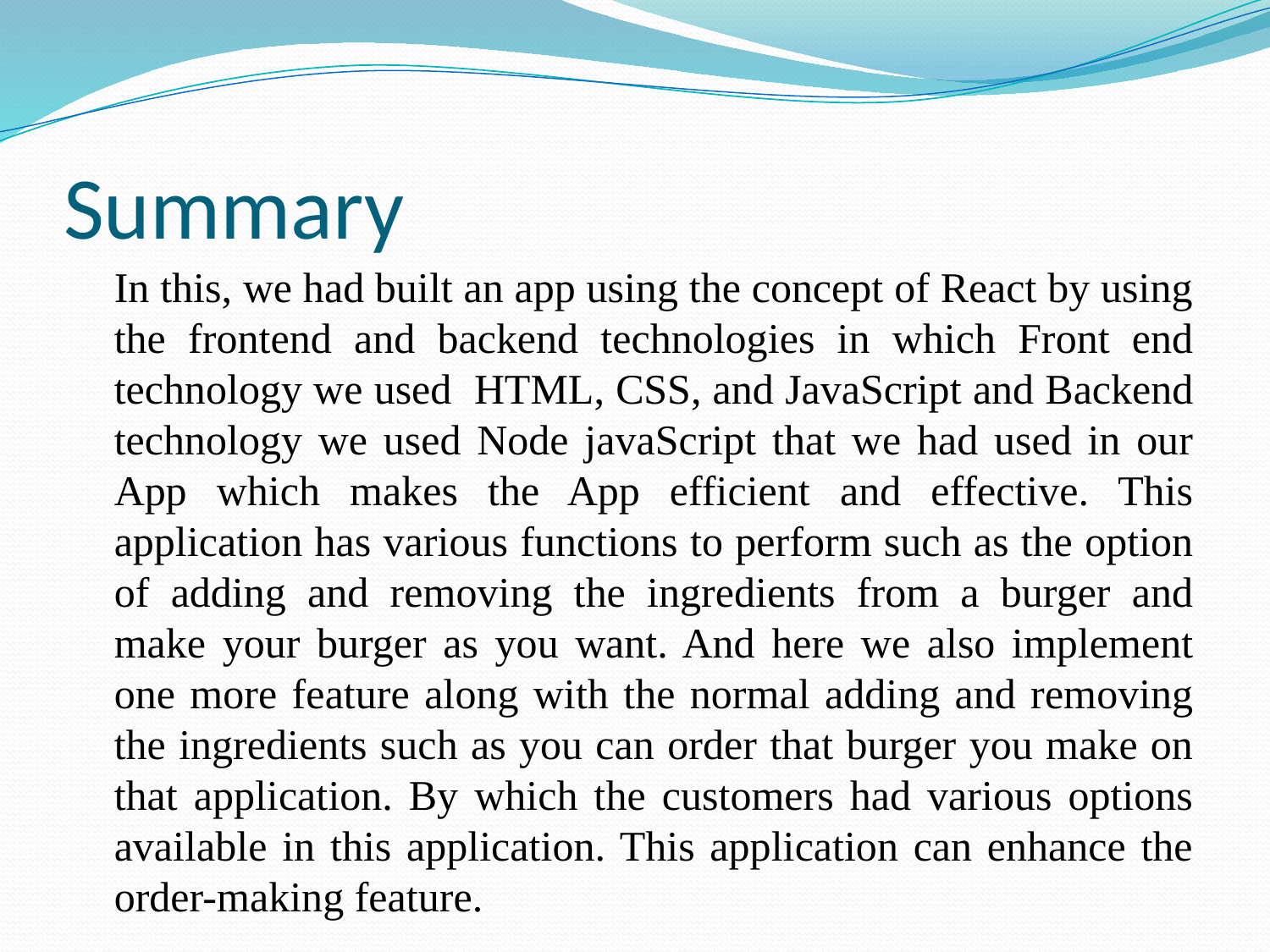

# Summary
	In this, we had built an app using the concept of React by using the frontend and backend technologies in which Front end technology we used  HTML, CSS, and JavaScript and Backend technology we used Node javaScript that we had used in our App which makes the App efficient and effective. This application has various functions to perform such as the option of adding and removing the ingredients from a burger and make your burger as you want. And here we also implement one more feature along with the normal adding and removing the ingredients such as you can order that burger you make on that application. By which the customers had various options available in this application. This application can enhance the order-making feature.